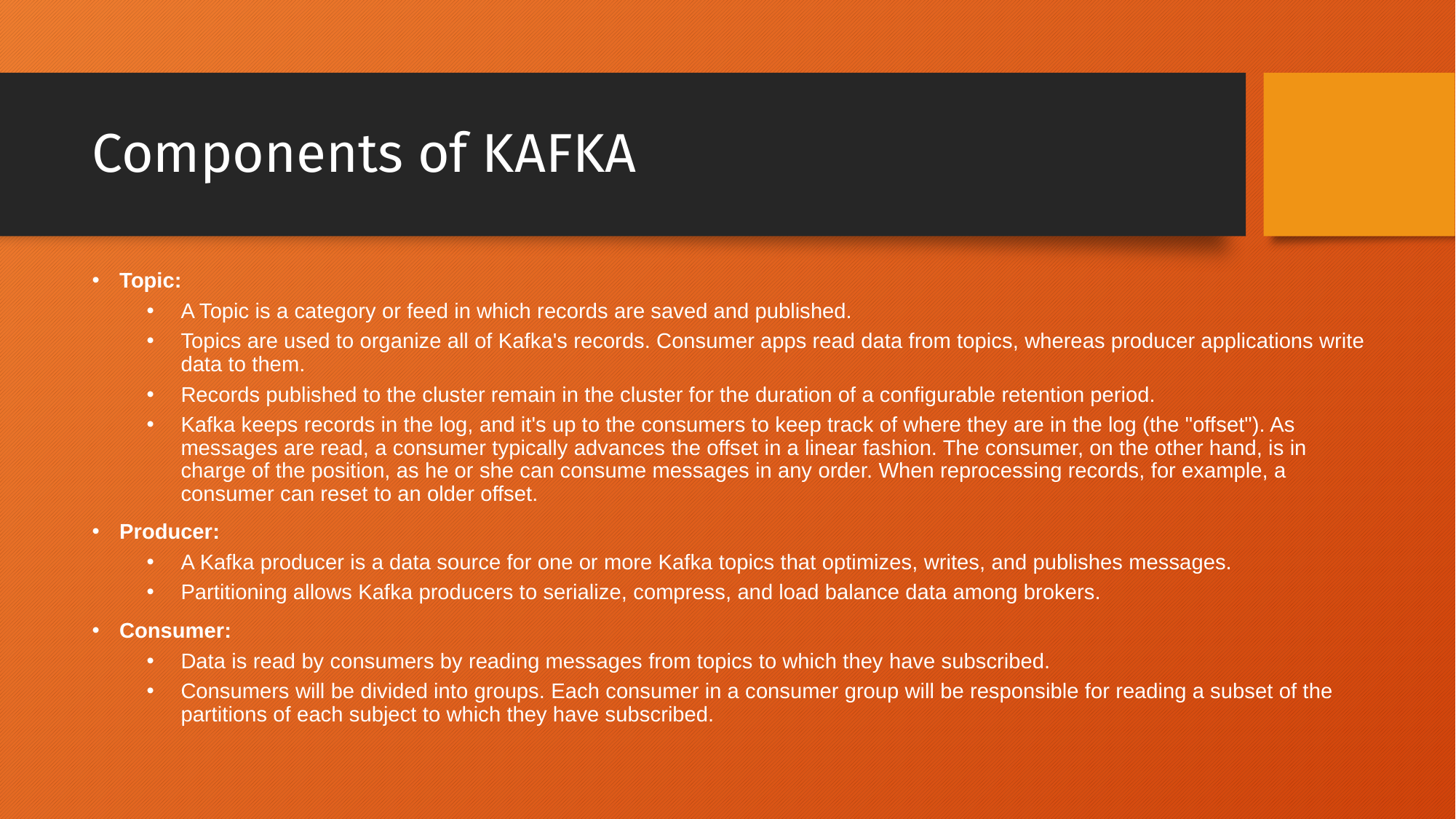

# Components of KAFKA
Topic:
A Topic is a category or feed in which records are saved and published.
Topics are used to organize all of Kafka's records. Consumer apps read data from topics, whereas producer applications write data to them.
Records published to the cluster remain in the cluster for the duration of a configurable retention period.
Kafka keeps records in the log, and it's up to the consumers to keep track of where they are in the log (the "offset"). As messages are read, a consumer typically advances the offset in a linear fashion. The consumer, on the other hand, is in charge of the position, as he or she can consume messages in any order. When reprocessing records, for example, a consumer can reset to an older offset.
Producer:
A Kafka producer is a data source for one or more Kafka topics that optimizes, writes, and publishes messages.
Partitioning allows Kafka producers to serialize, compress, and load balance data among brokers.
Consumer:
Data is read by consumers by reading messages from topics to which they have subscribed.
Consumers will be divided into groups. Each consumer in a consumer group will be responsible for reading a subset of the partitions of each subject to which they have subscribed.